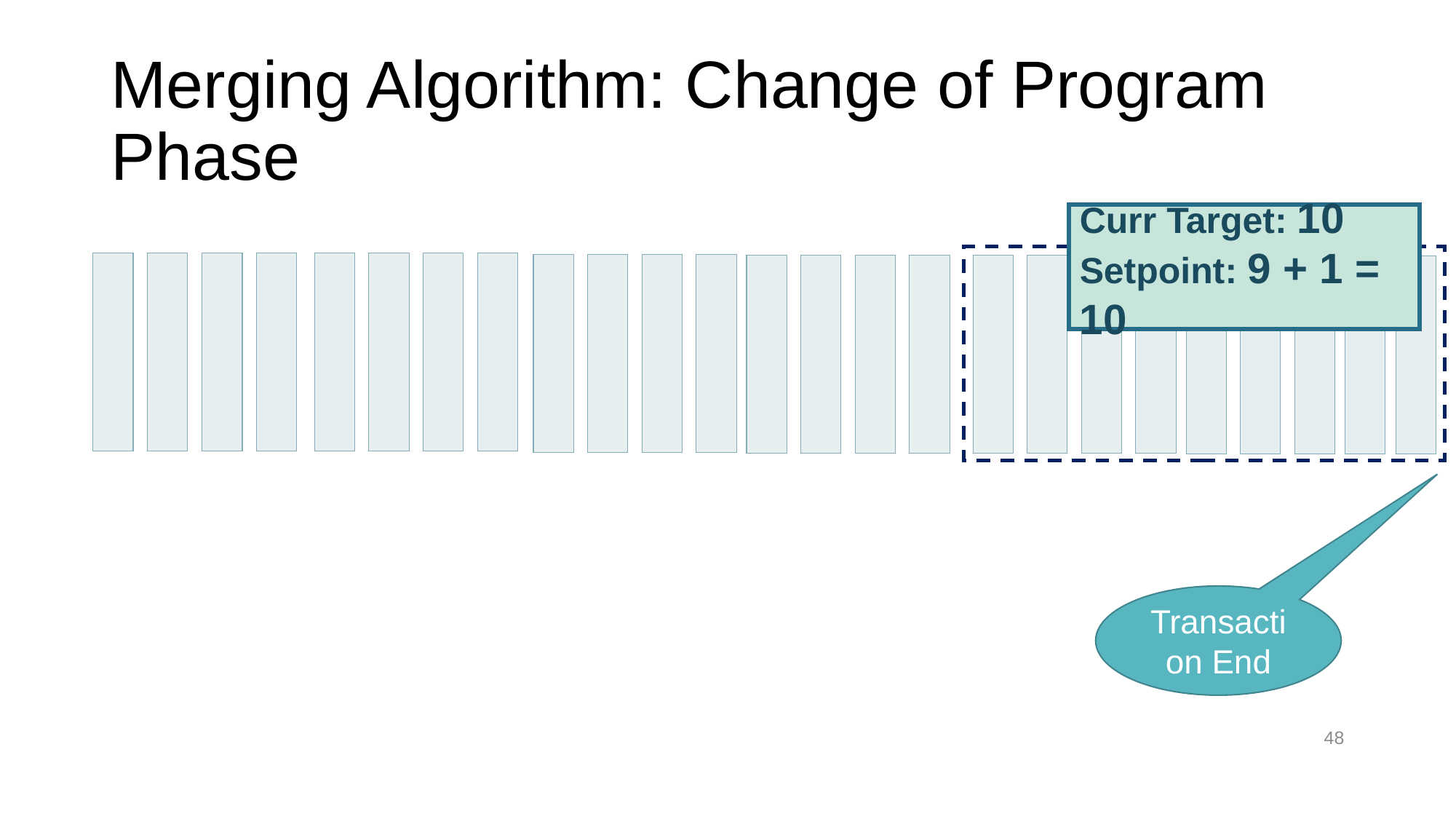

# Merging Algorithm: Change of Program Phase
Curr Target: 10
Setpoint: 9 + 1 = 10

Transaction End
48